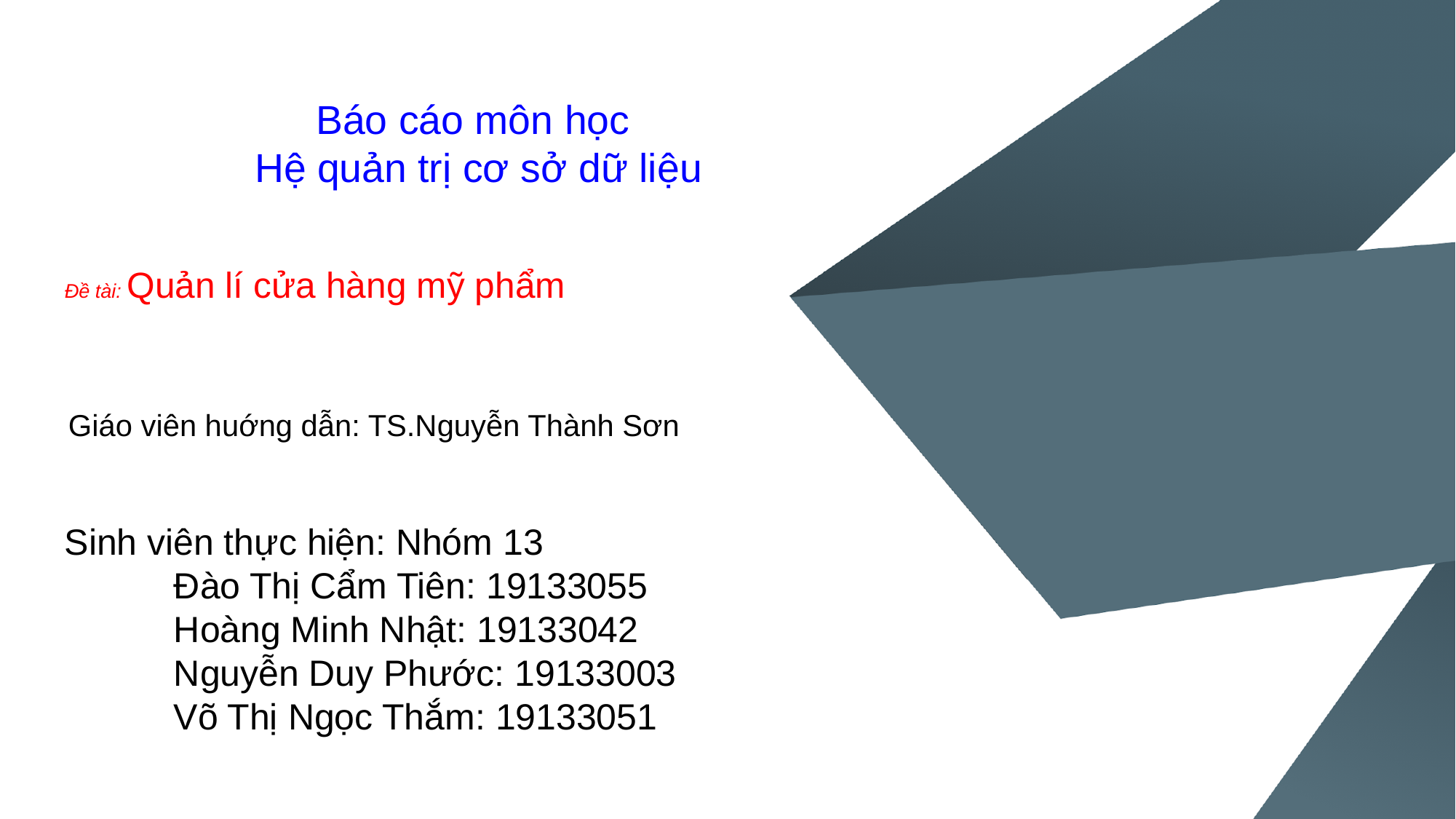

Báo cáo môn học
 Hệ quản trị cơ sở dữ liệu
# Đề tài: Quản lí cửa hàng mỹ phẩm
Giáo viên huớng dẫn: TS.Nguyễn Thành Sơn
Sinh viên thực hiện: Nhóm 13
	Đào Thị Cẩm Tiên: 19133055
	Hoàng Minh Nhật: 19133042
	Nguyễn Duy Phước: 19133003
	Võ Thị Ngọc Thắm: 19133051